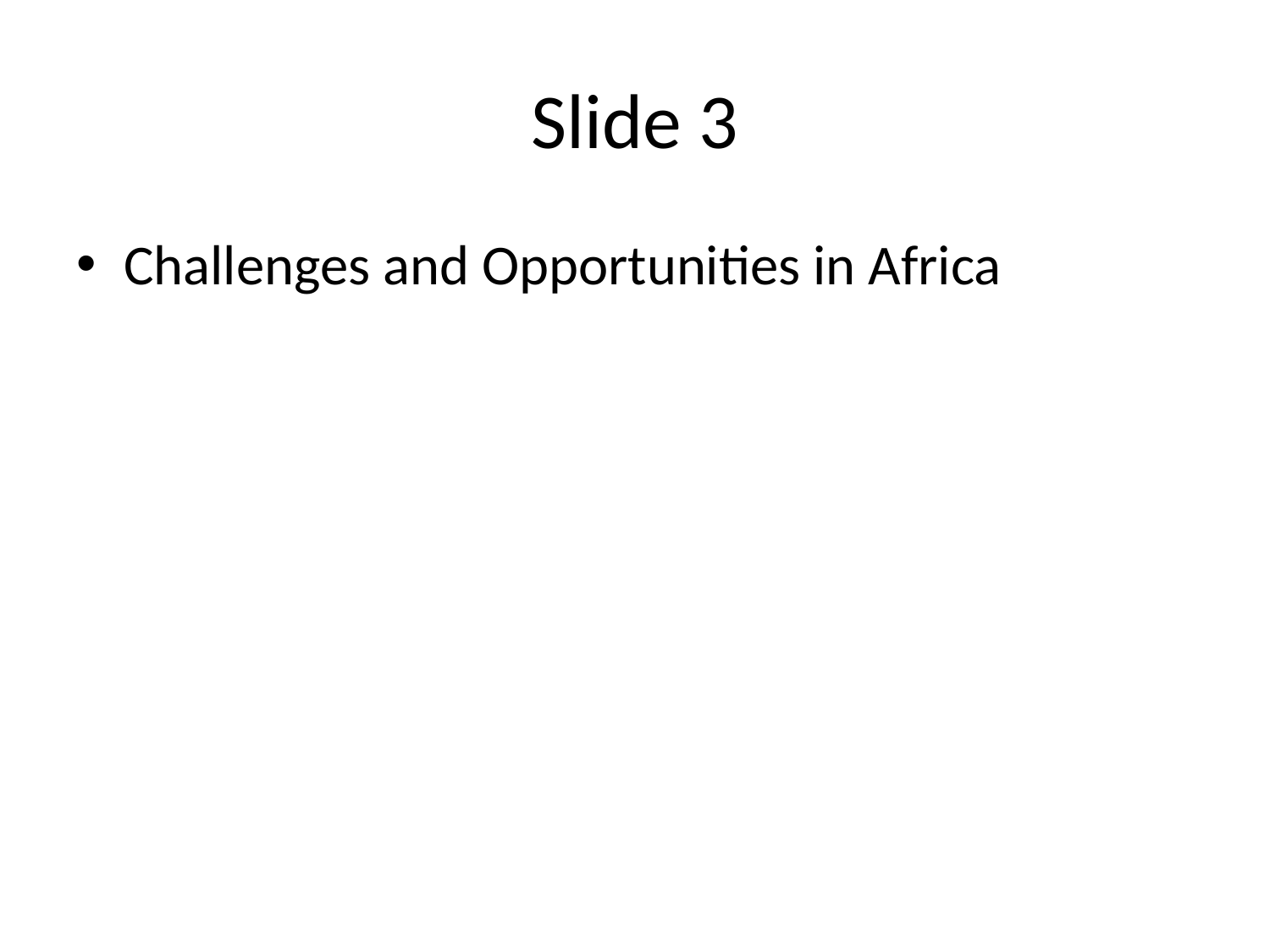

# Slide 3
Challenges and Opportunities in Africa